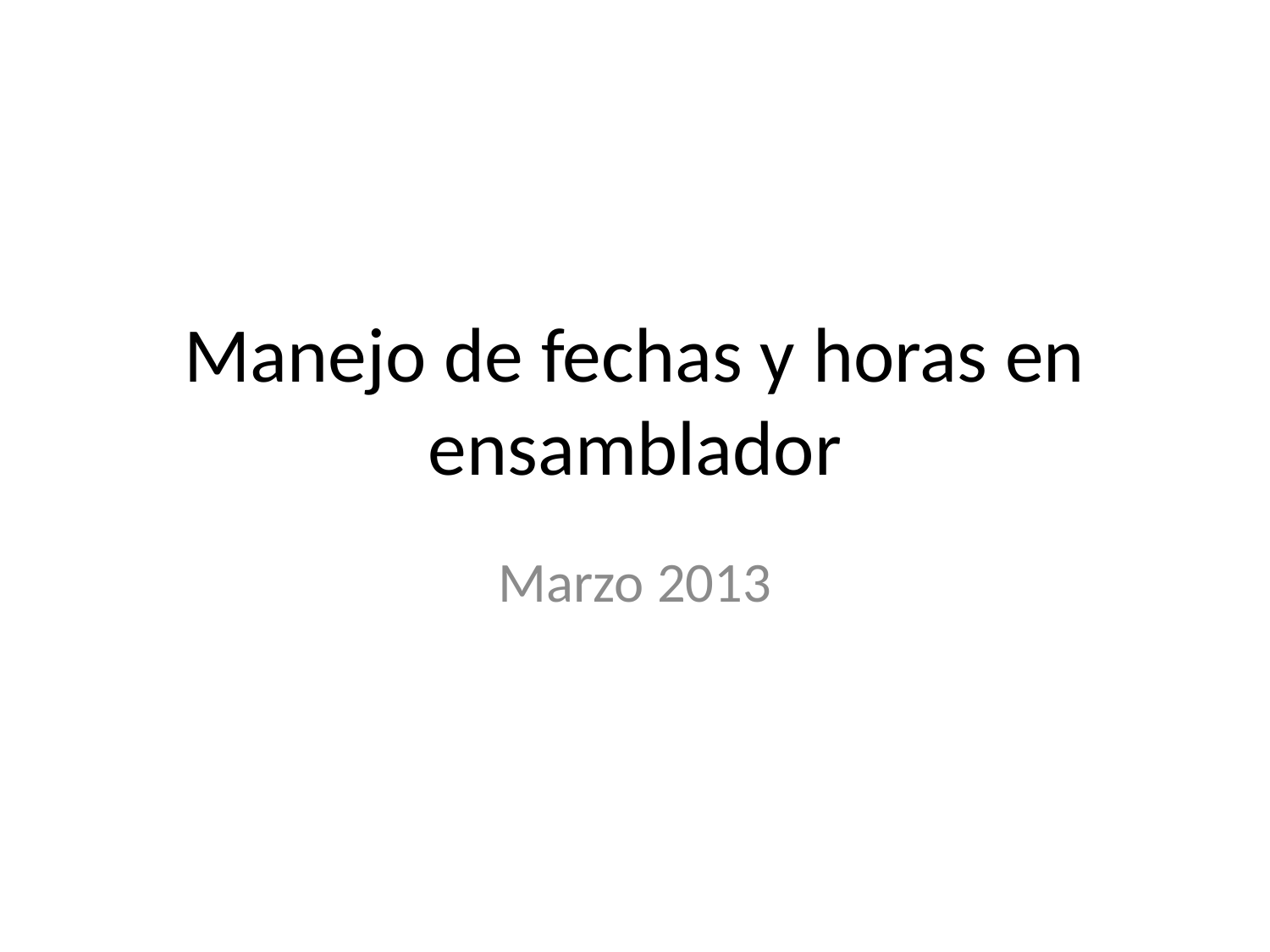

# Manejo de fechas y horas en ensamblador
Marzo 2013